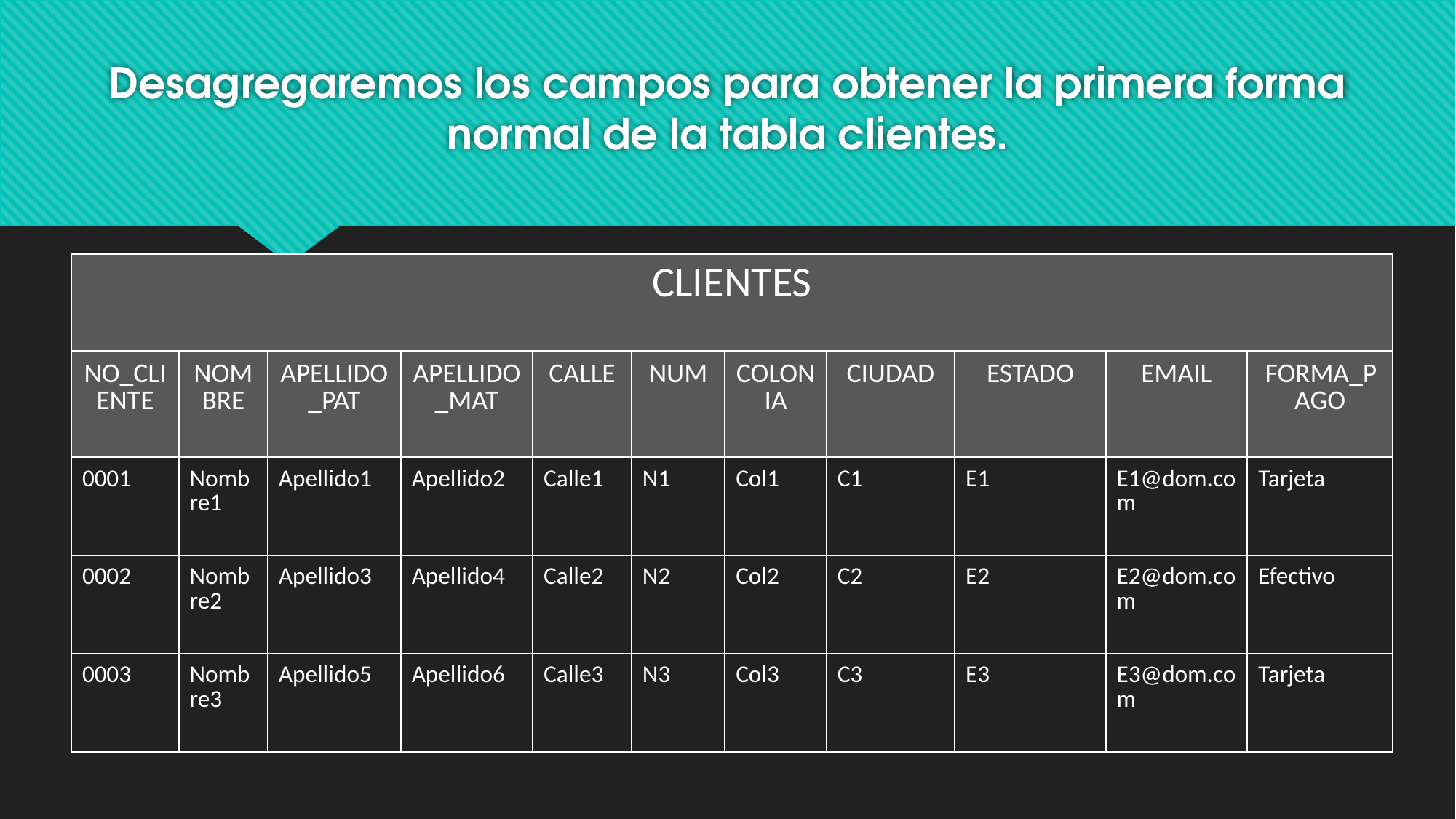

# Desagregaremos los campos para obtener la primera forma normal de la tabla clientes.
| CLIENTES |  |  |  |  |  |  |  |  |  |  |
| --- | --- | --- | --- | --- | --- | --- | --- | --- | --- | --- |
| NO\_CLIENTE | NOMBRE | APELLIDO\_PAT | APELLIDO\_MAT | CALLE | NUM | COLONIA | CIUDAD | ESTADO | EMAIL | FORMA\_PAGO |
| 0001 | Nombre1 | Apellido1 | Apellido2 | Calle1 | N1 | Col1 | C1 | E1 | E1@dom.com | Tarjeta |
| 0002 | Nombre2 | Apellido3 | Apellido4 | Calle2 | N2 | Col2 | C2 | E2 | E2@dom.com | Efectivo |
| 0003 | Nombre3 | Apellido5 | Apellido6 | Calle3 | N3 | Col3 | C3 | E3 | E3@dom.com | Tarjeta |